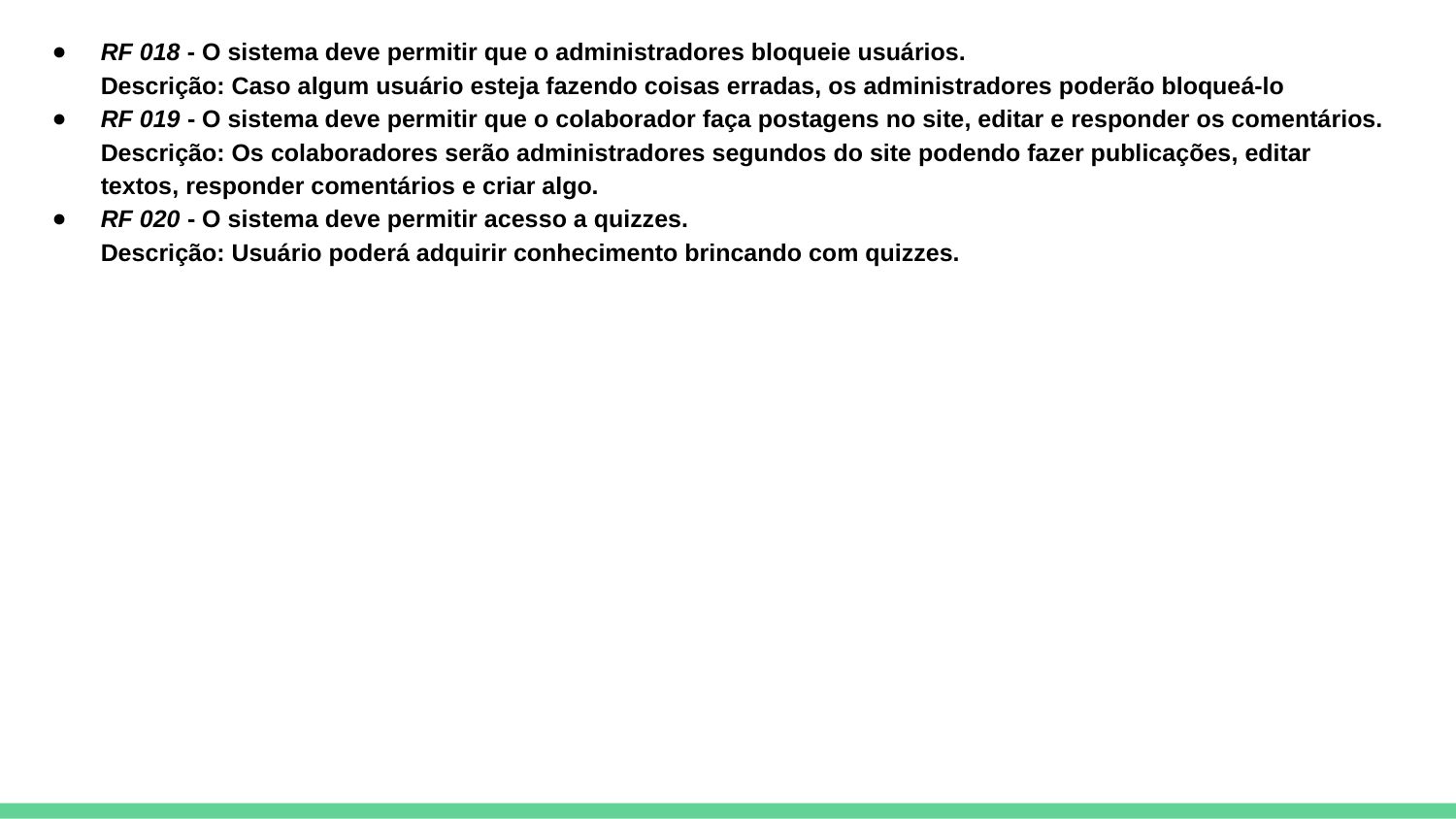

RF 018 - O sistema deve permitir que o administradores bloqueie usuários.
Descrição: Caso algum usuário esteja fazendo coisas erradas, os administradores poderão bloqueá-lo
RF 019 - O sistema deve permitir que o colaborador faça postagens no site, editar e responder os comentários.
Descrição: Os colaboradores serão administradores segundos do site podendo fazer publicações, editar textos, responder comentários e criar algo.
RF 020 - O sistema deve permitir acesso a quizzes.
Descrição: Usuário poderá adquirir conhecimento brincando com quizzes.